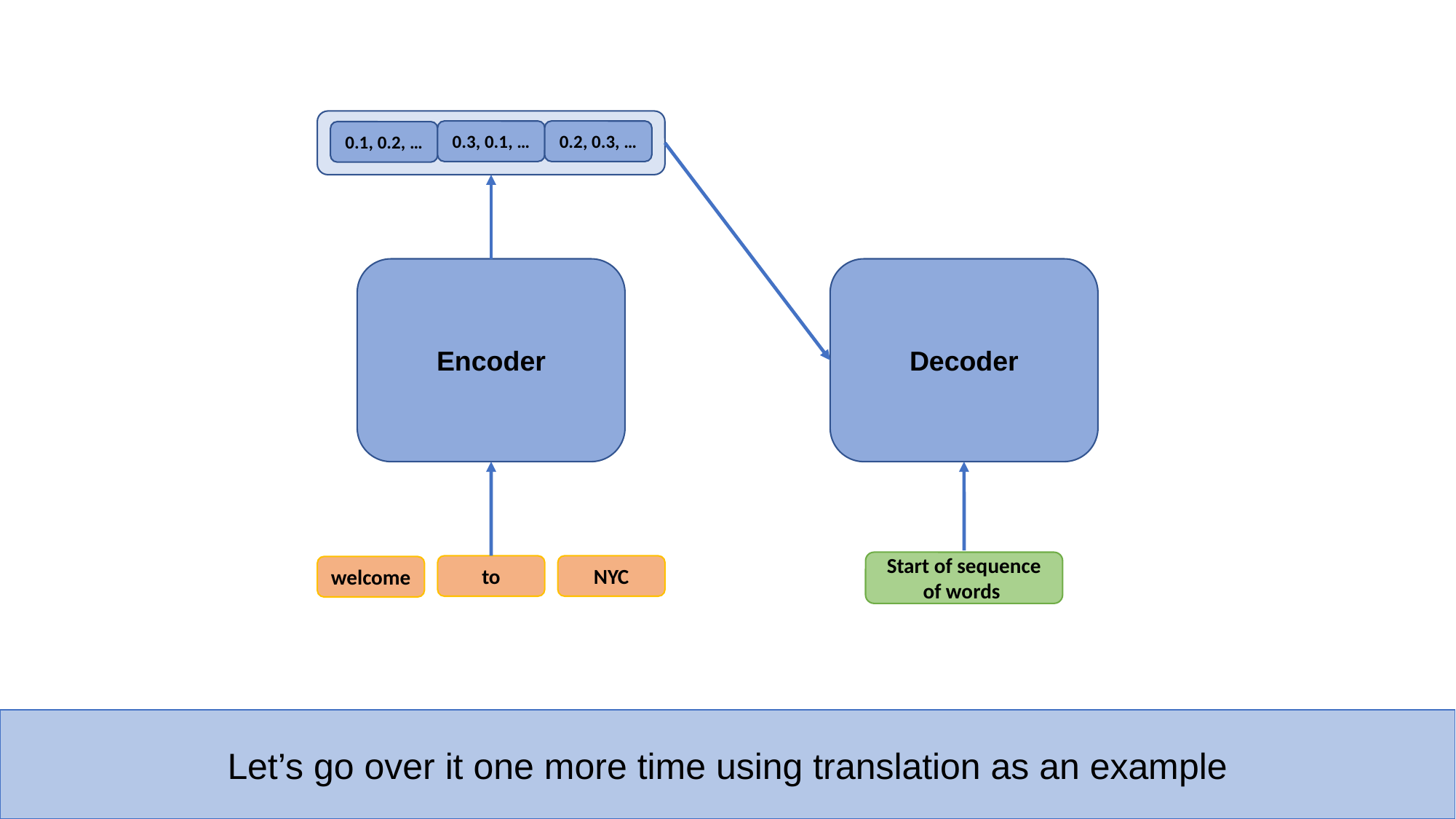

0.3, 0.1, …
0.2, 0.3, …
0.1, 0.2, …
Encoder
Decoder
Start of sequence of words
to
NYC
welcome
Let’s go over it one more time using translation as an example